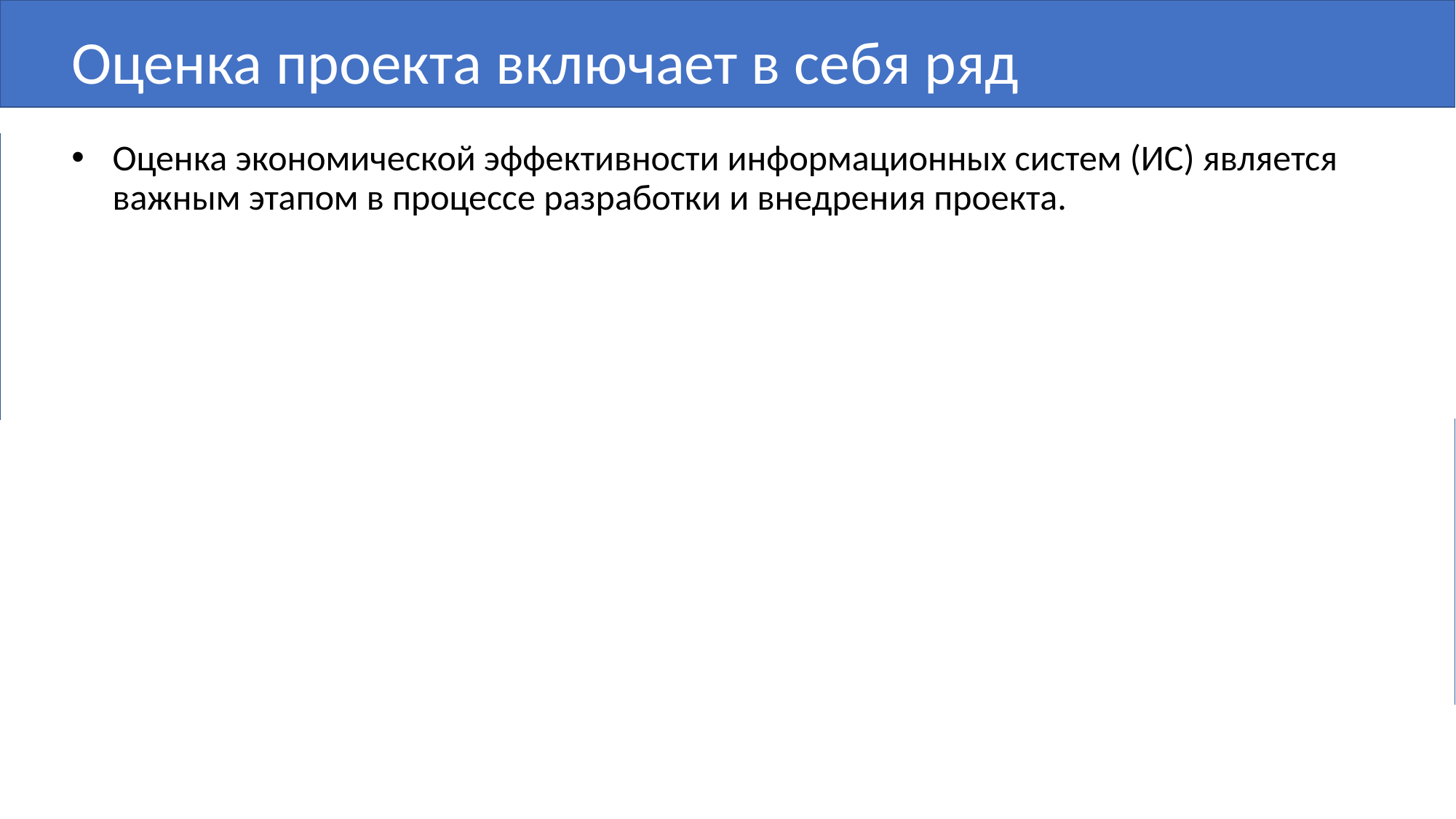

# Оценка проекта включает в себя ряд

Оценка экономической эффективности информационных систем (ИС) является важным этапом в процессе разработки и внедрения проекта.